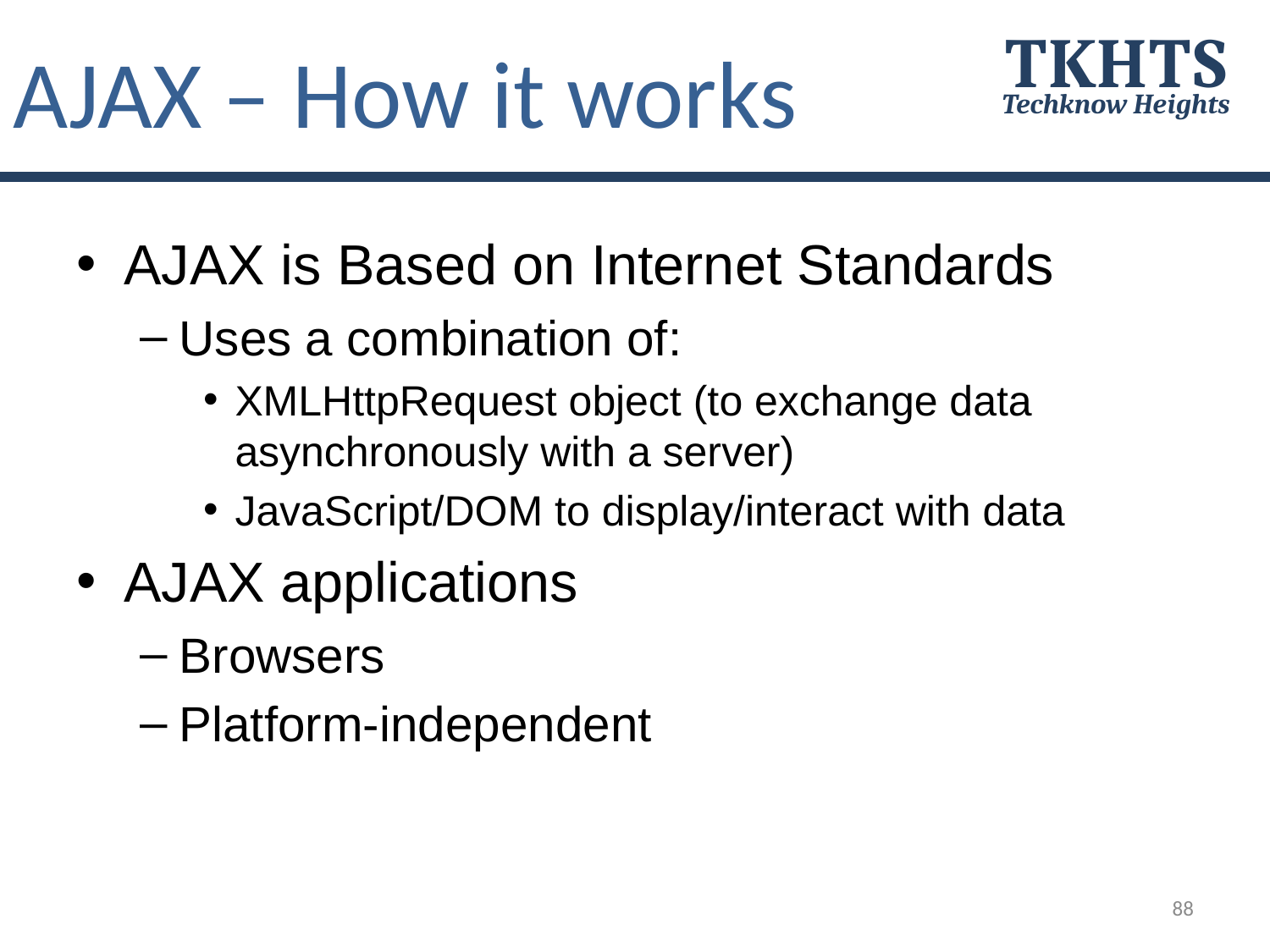

AJAX – How it works
TKHTS
Techknow Heights

AJAX is Based on Internet Standards
Uses a combination of:
XMLHttpRequest object (to exchange data asynchronously with a server)
JavaScript/DOM to display/interact with data
AJAX applications
Browsers
Platform-independent
88